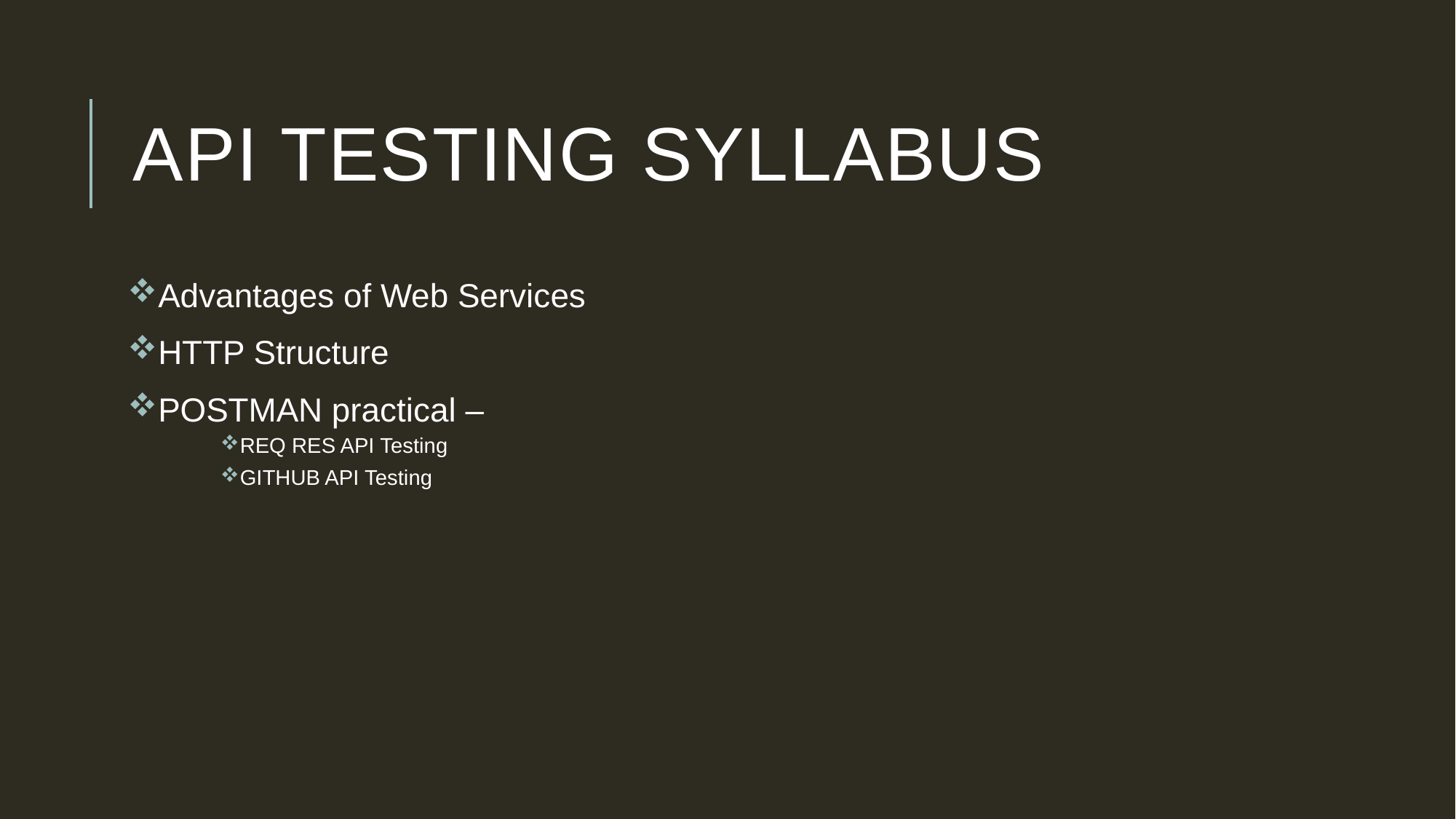

# API Testing Syllabus
Advantages of Web Services
HTTP Structure
POSTMAN practical –
REQ RES API Testing
GITHUB API Testing